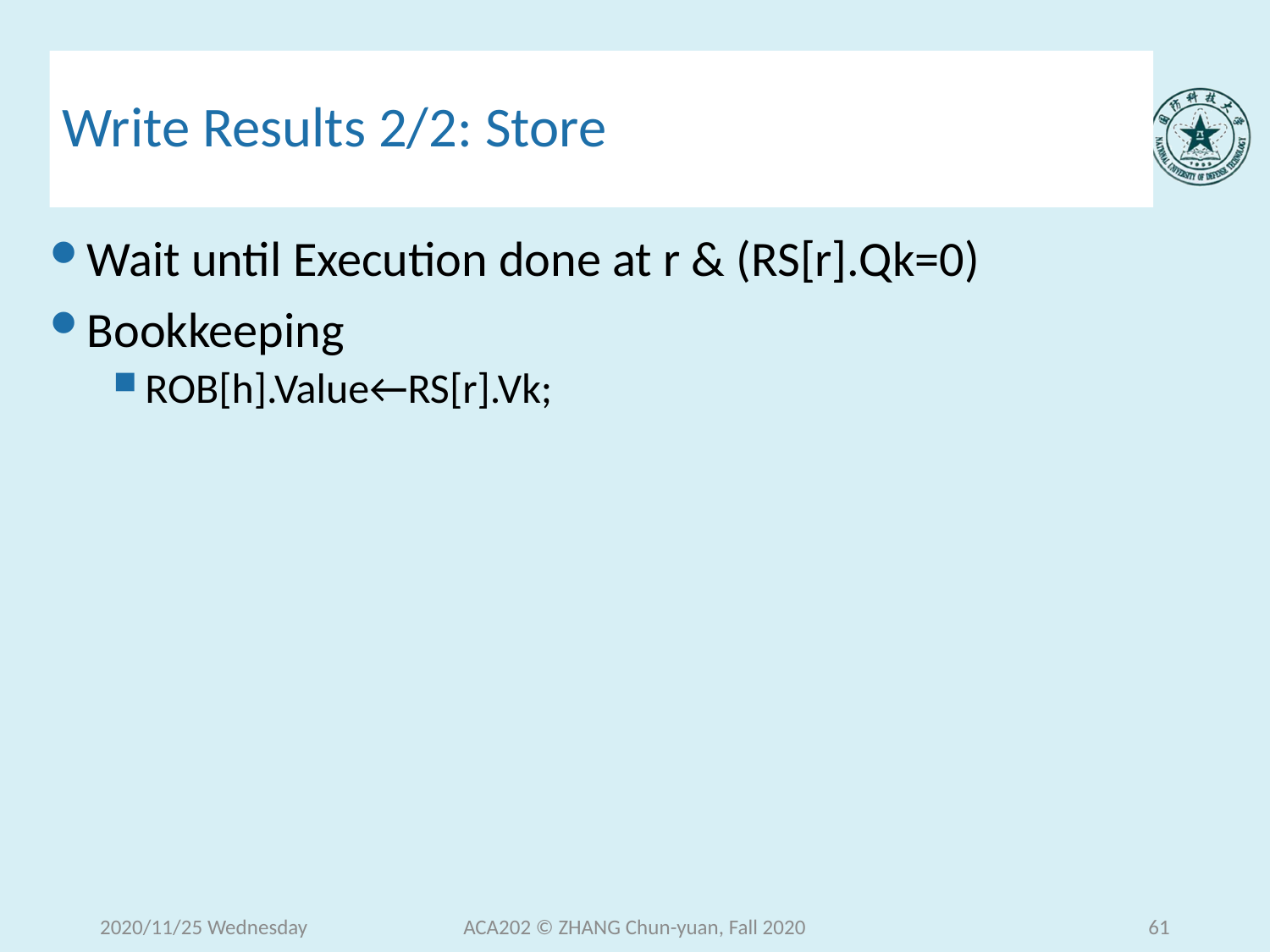

# Write Results 2/2: Store
Wait until Execution done at r & (RS[r].Qk=0)
Bookkeeping
ROB[h].Value←RS[r].Vk;
2020/11/25 Wednesday
ACA202 © ZHANG Chun-yuan, Fall 2020
61